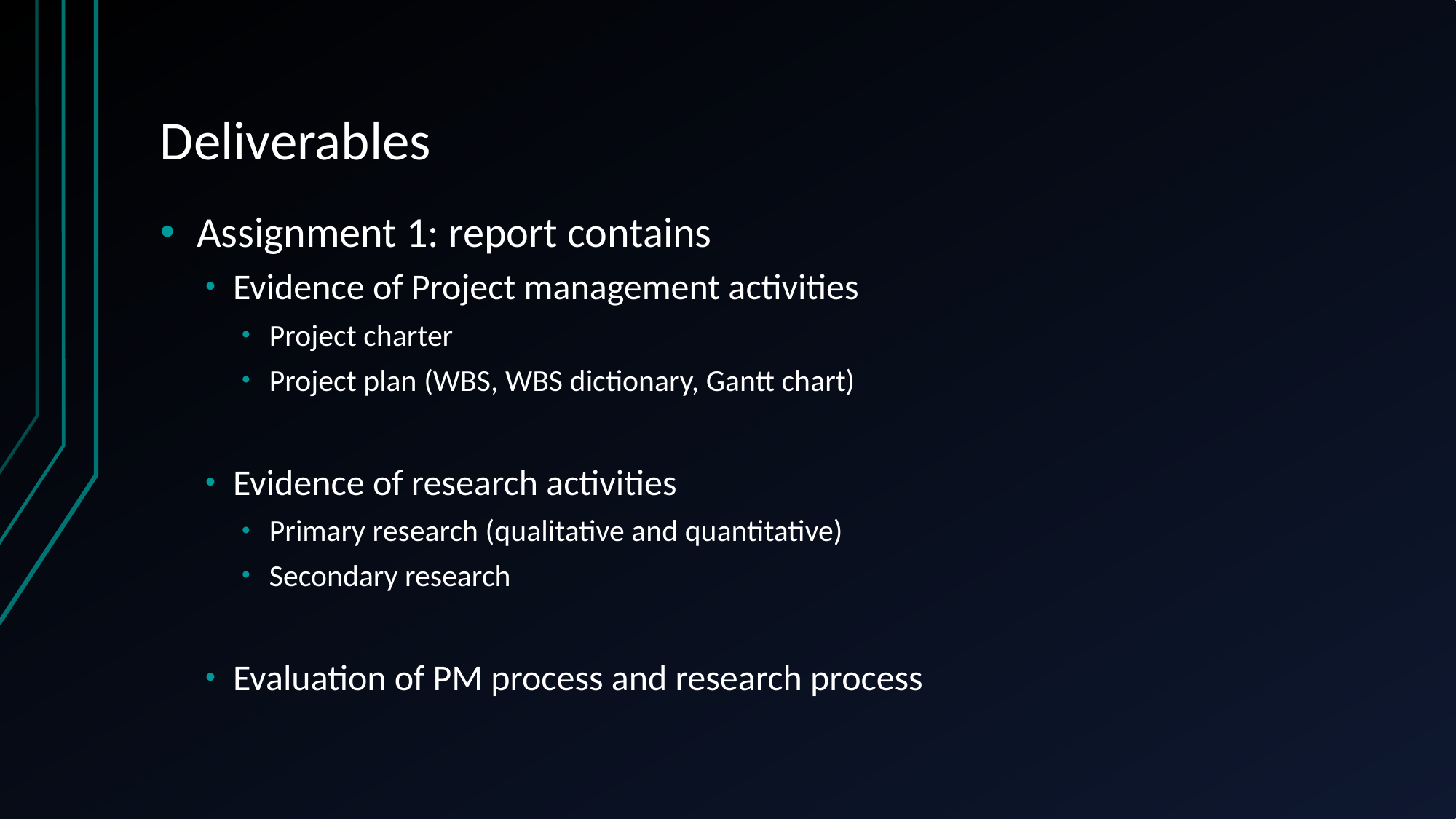

# Deliverables
Assignment 1: report contains
Evidence of Project management activities
Project charter
Project plan (WBS, WBS dictionary, Gantt chart)

Evidence of research activities
Primary research (qualitative and quantitative)
Secondary research

Evaluation of PM process and research process